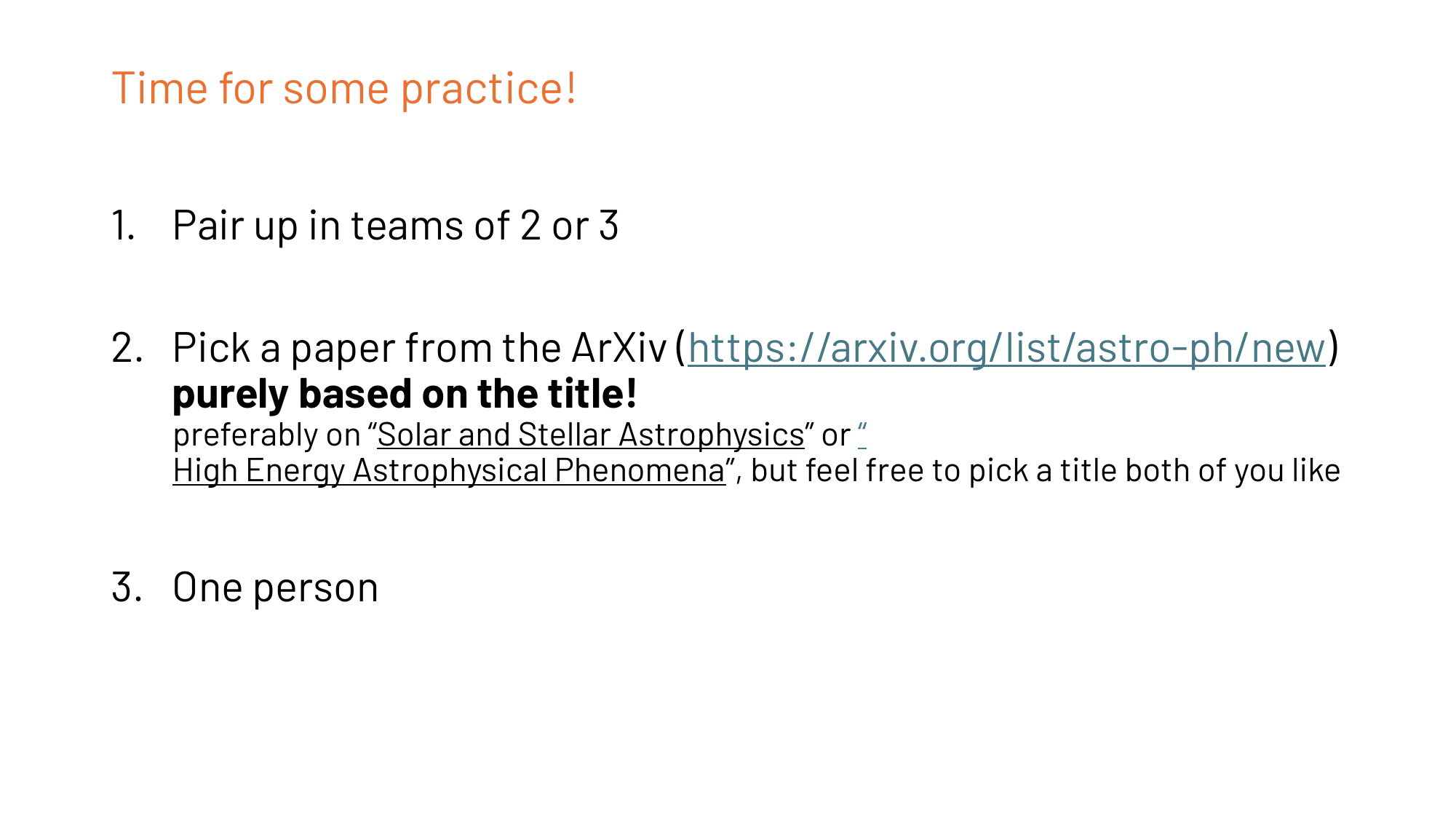

# Time for some practice!
Pair up in teams of 2 or 3

Pick a paper from the ArXiv (https://arxiv.org/list/astro-ph/new)
purely based on the title!
preferably on “Solar and Stellar Astrophysics” or “High Energy Astrophysical Phenomena”, but feel free to pick a title both of you like

One person